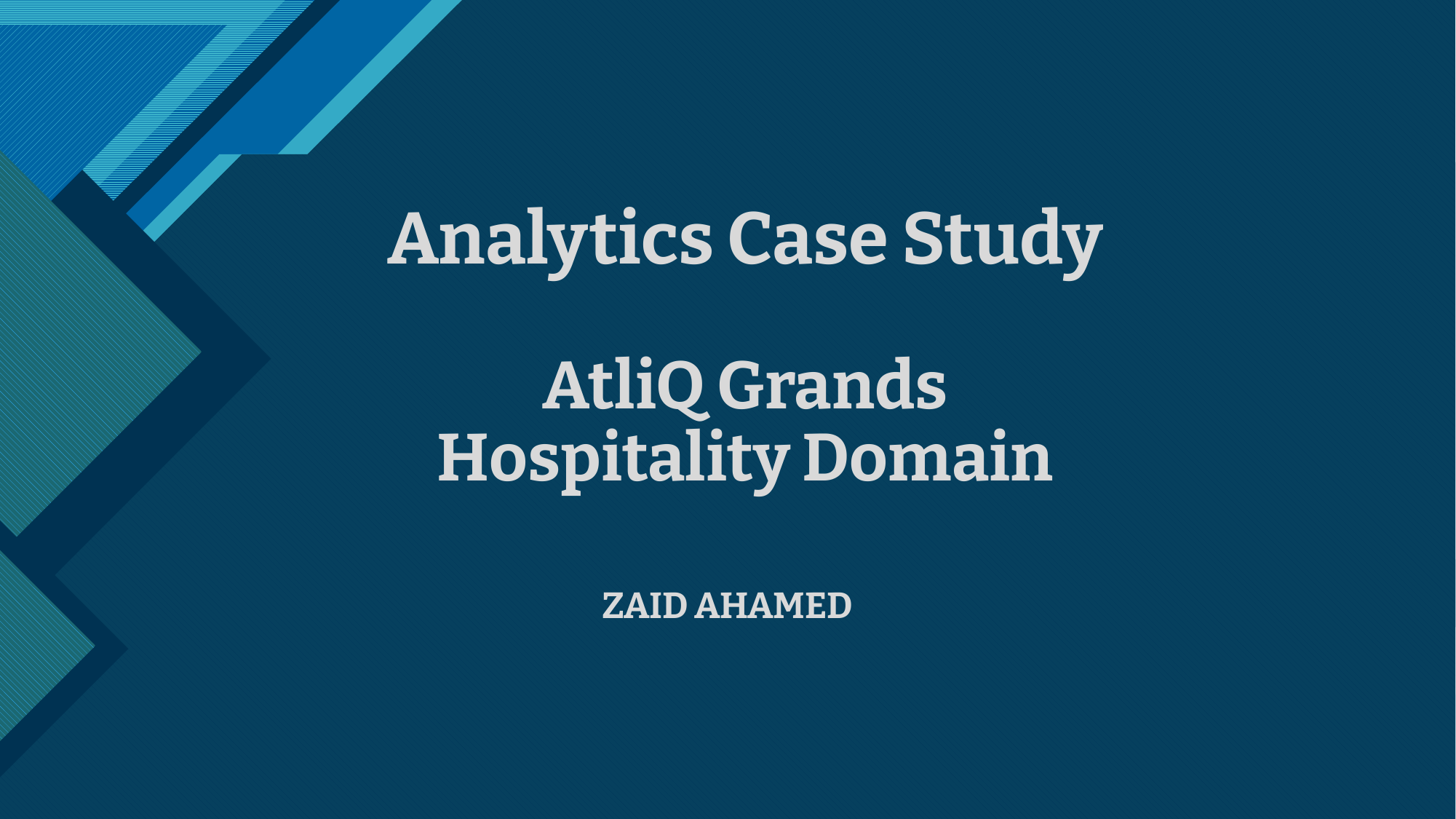

# Analytics Case Study AtliQ Grands Hospitality Domain
ZAID AHAMED